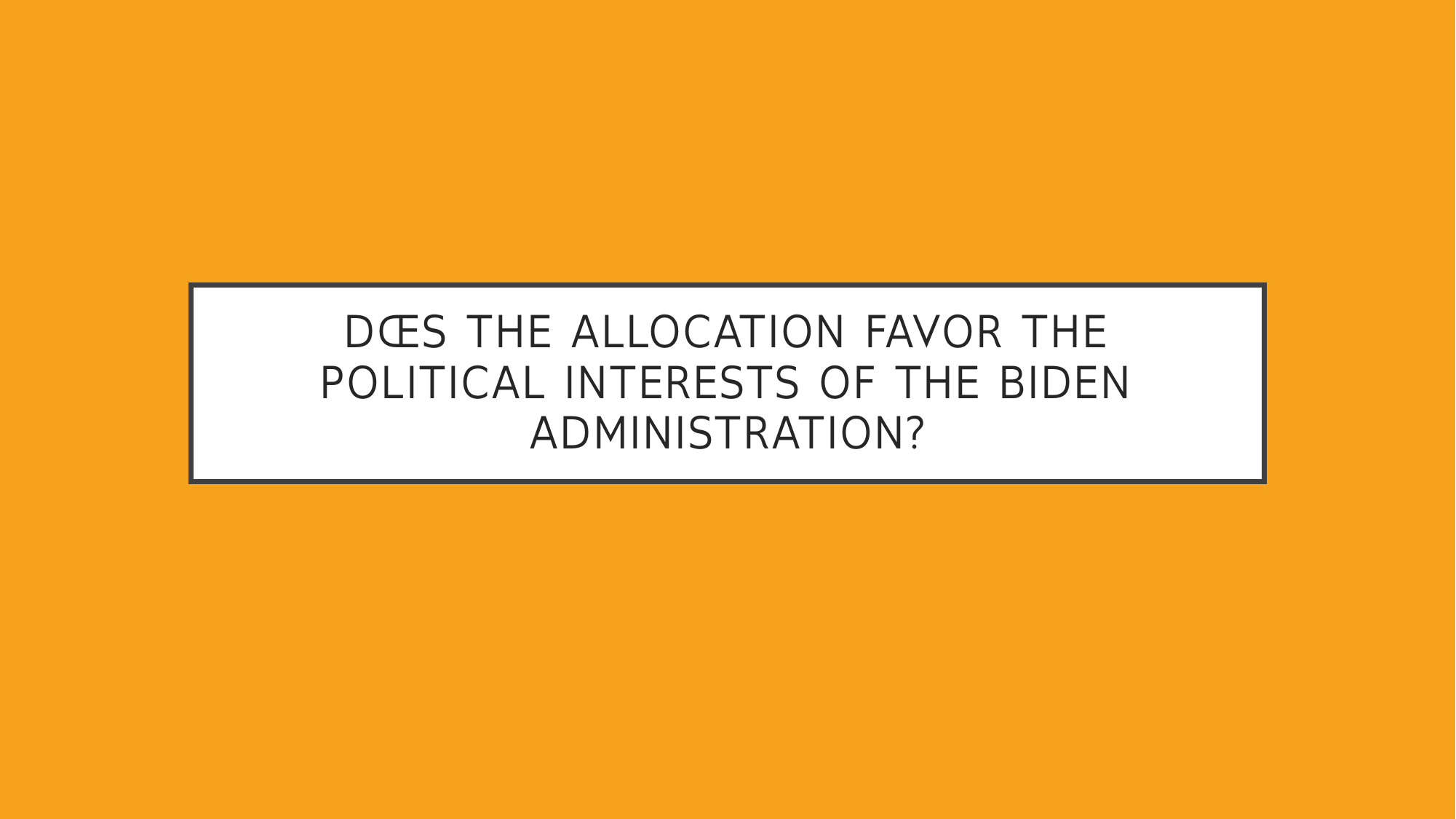

# Does the allocation favor the political interests of the Biden administration?